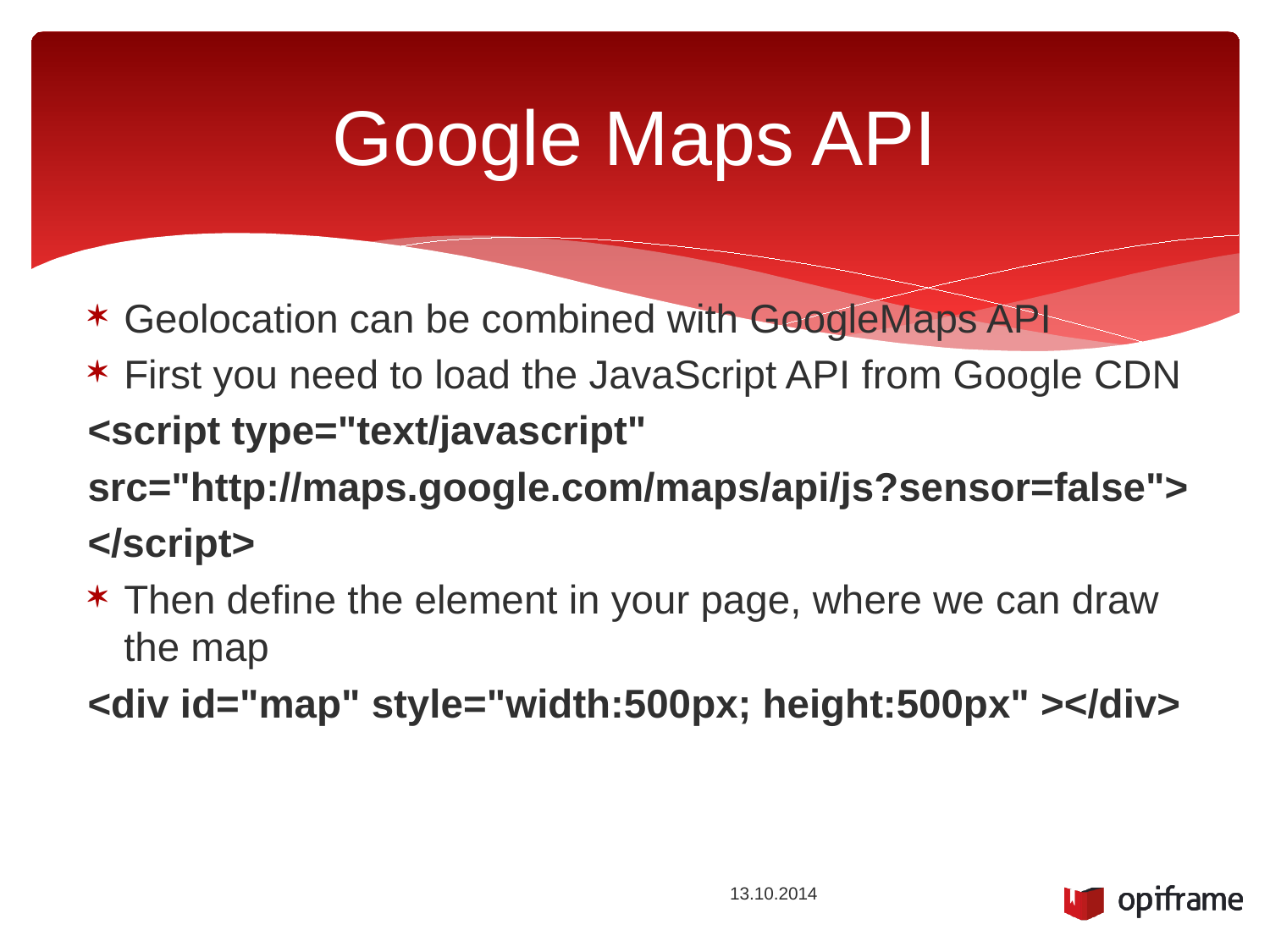

# Google Maps API
Geolocation can be combined with GoogleMaps API
First you need to load the JavaScript API from Google CDN
<script type="text/javascript"
src="http://maps.google.com/maps/api/js?sensor=false">
</script>
Then define the element in your page, where we can draw the map
<div id="map" style="width:500px; height:500px" ></div>

13.10.2014